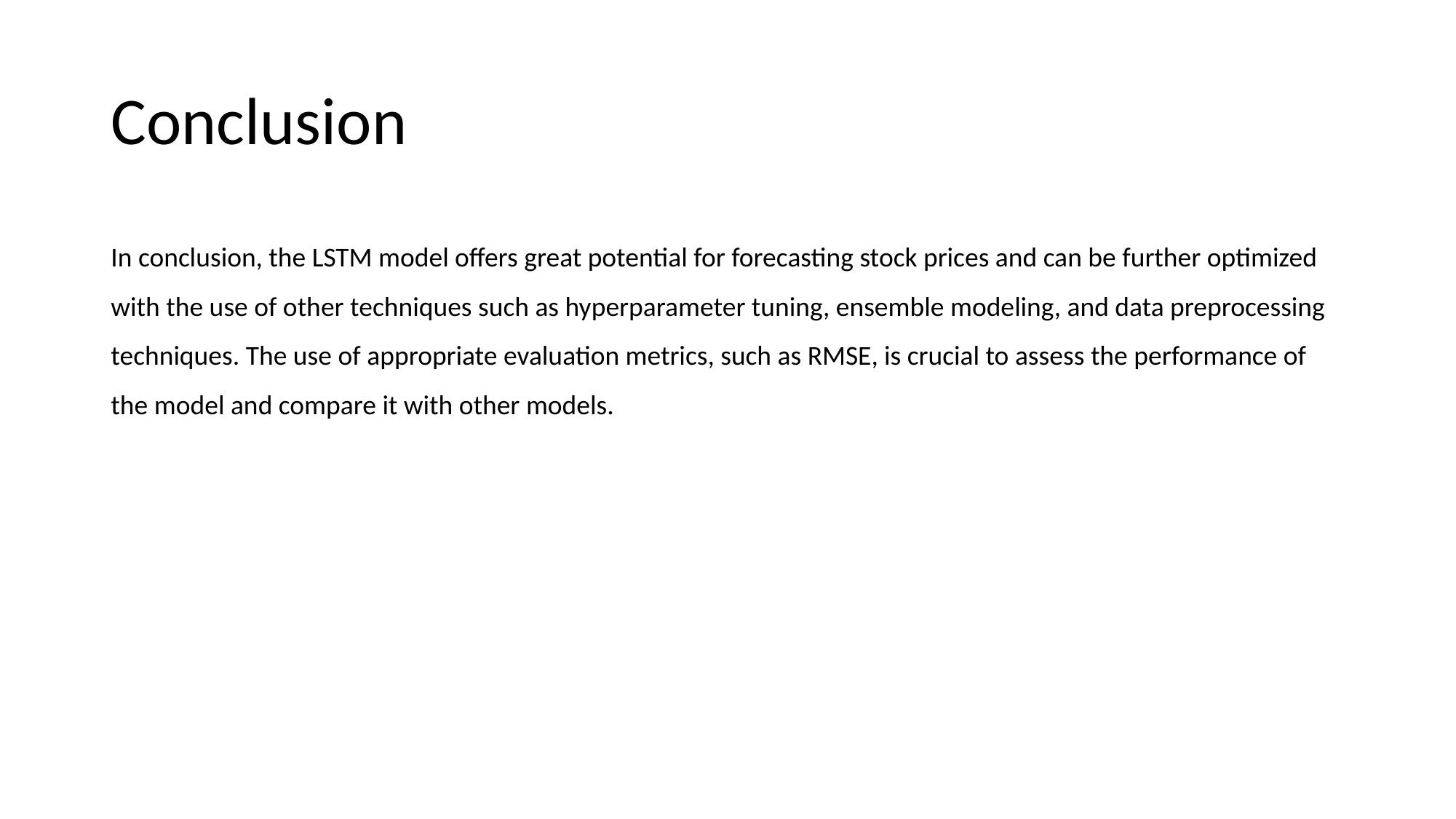

# Conclusion
In conclusion, the LSTM model offers great potential for forecasting stock prices and can be further optimized with the use of other techniques such as hyperparameter tuning, ensemble modeling, and data preprocessing techniques. The use of appropriate evaluation metrics, such as RMSE, is crucial to assess the performance of the model and compare it with other models.